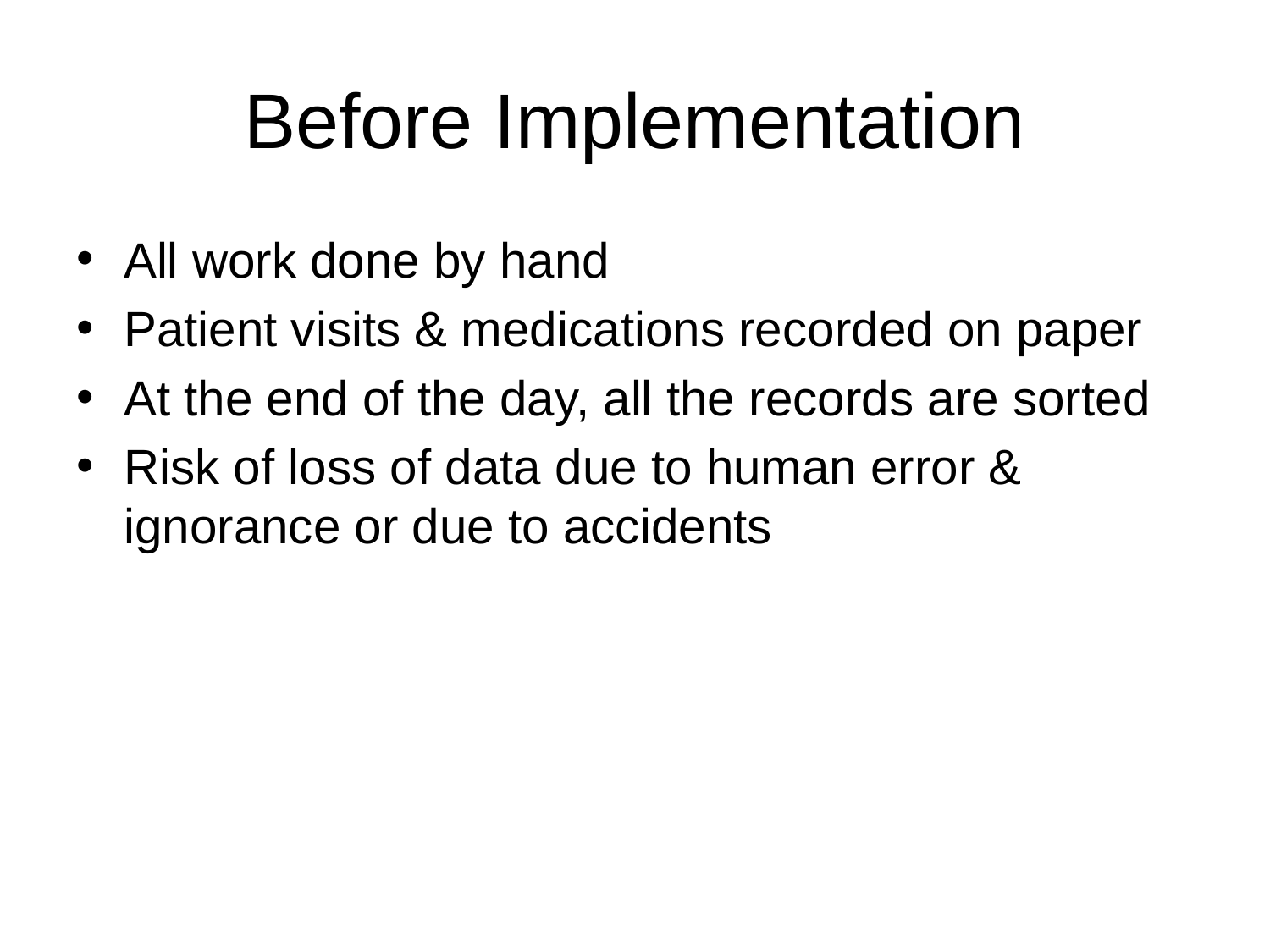

# Before Implementation
All work done by hand
Patient visits & medications recorded on paper
At the end of the day, all the records are sorted
Risk of loss of data due to human error & ignorance or due to accidents